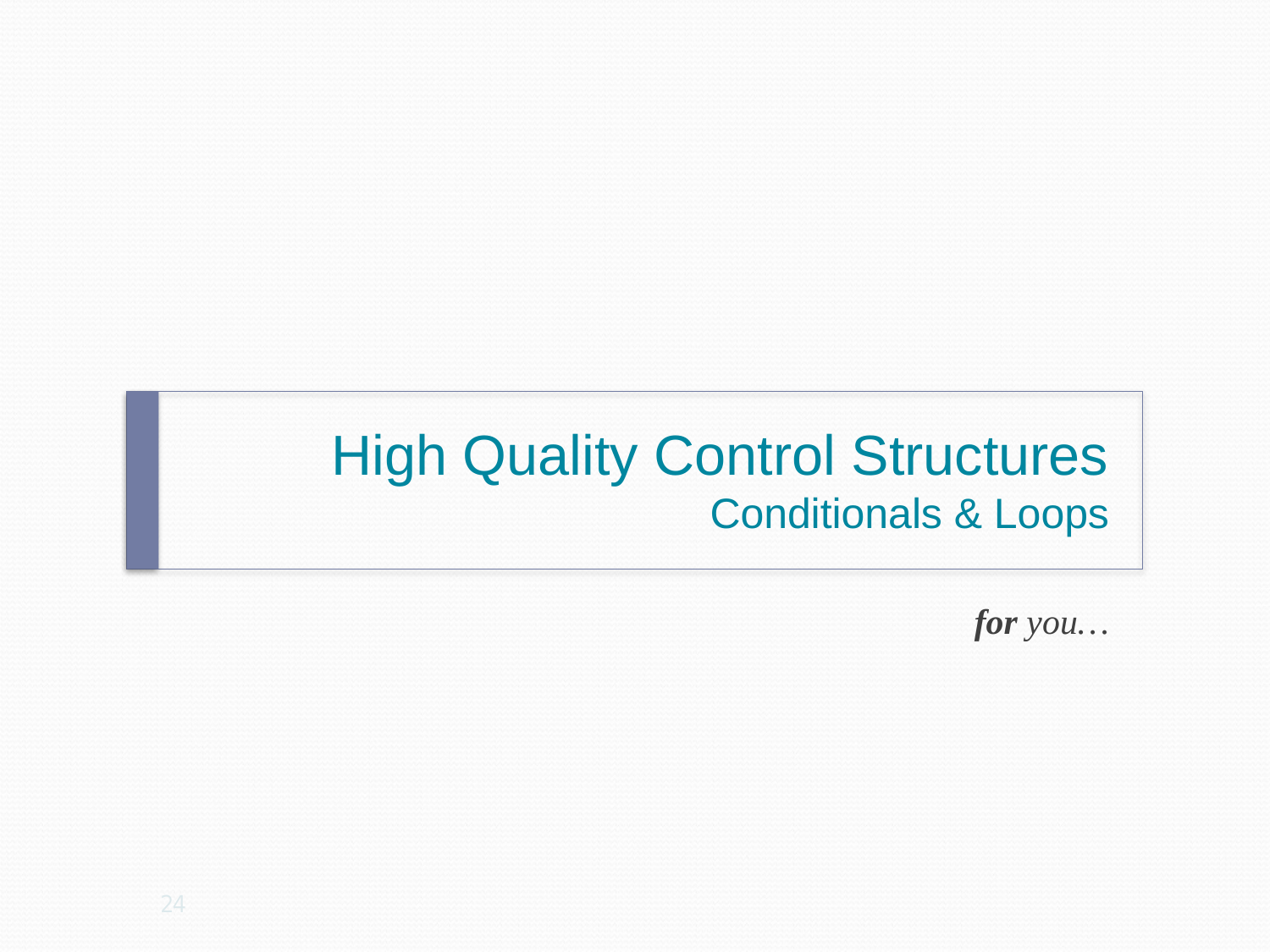

# High Quality Control Structures Conditionals & Loops
for you…
24